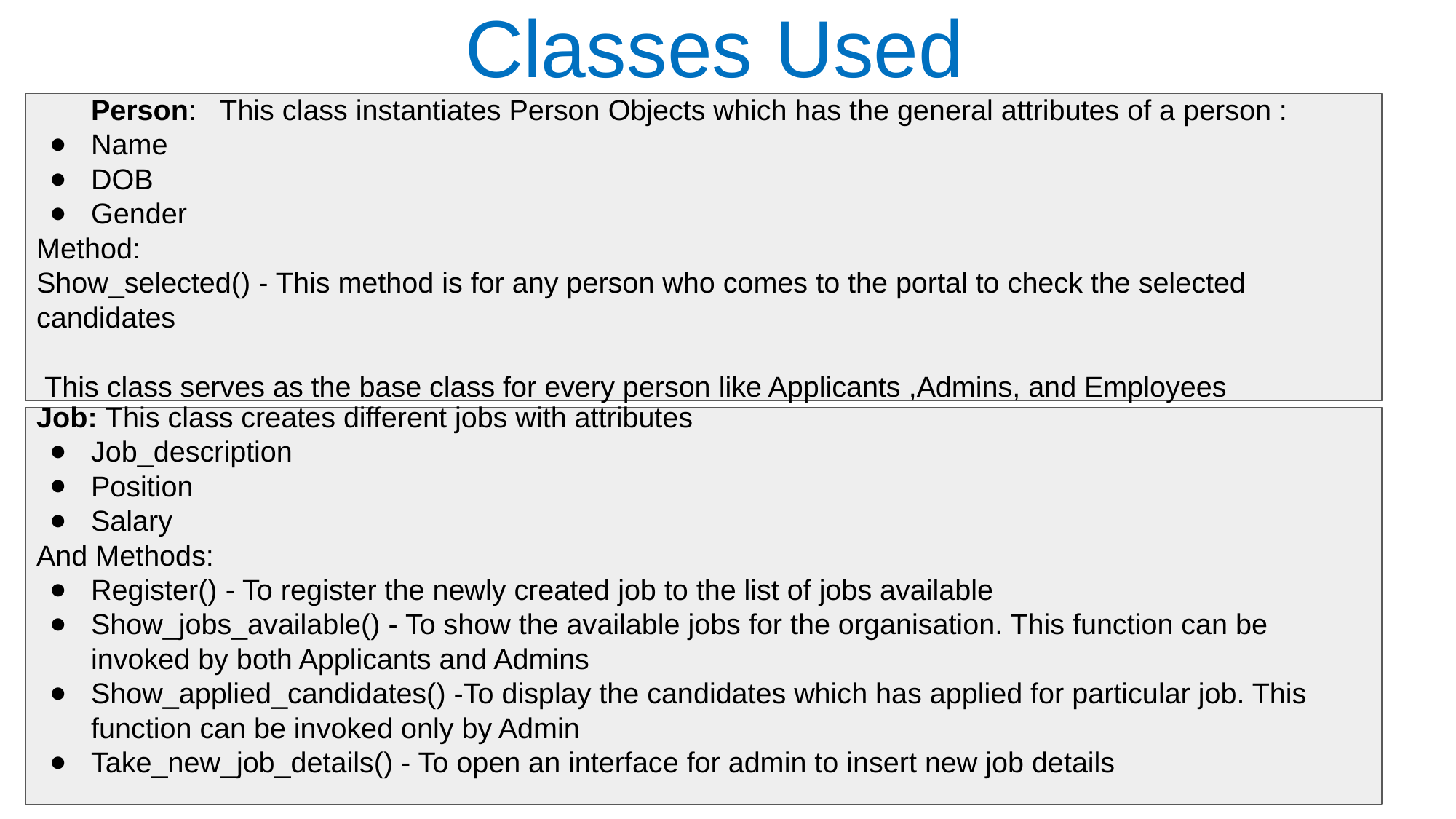

# Classes Used
Person:   This class instantiates Person Objects which has the general attributes of a person :
Name
DOB
Gender
Method:
Show_selected() - This method is for any person who comes to the portal to check the selected candidates

 This class serves as the base class for every person like Applicants ,Admins, and Employees

Job: This class creates different jobs with attributes
Job_description
Position
Salary
And Methods:
Register() - To register the newly created job to the list of jobs available
Show_jobs_available() - To show the available jobs for the organisation. This function can be invoked by both Applicants and Admins
Show_applied_candidates() -To display the candidates which has applied for particular job. This function can be invoked only by Admin
Take_new_job_details() - To open an interface for admin to insert new job details